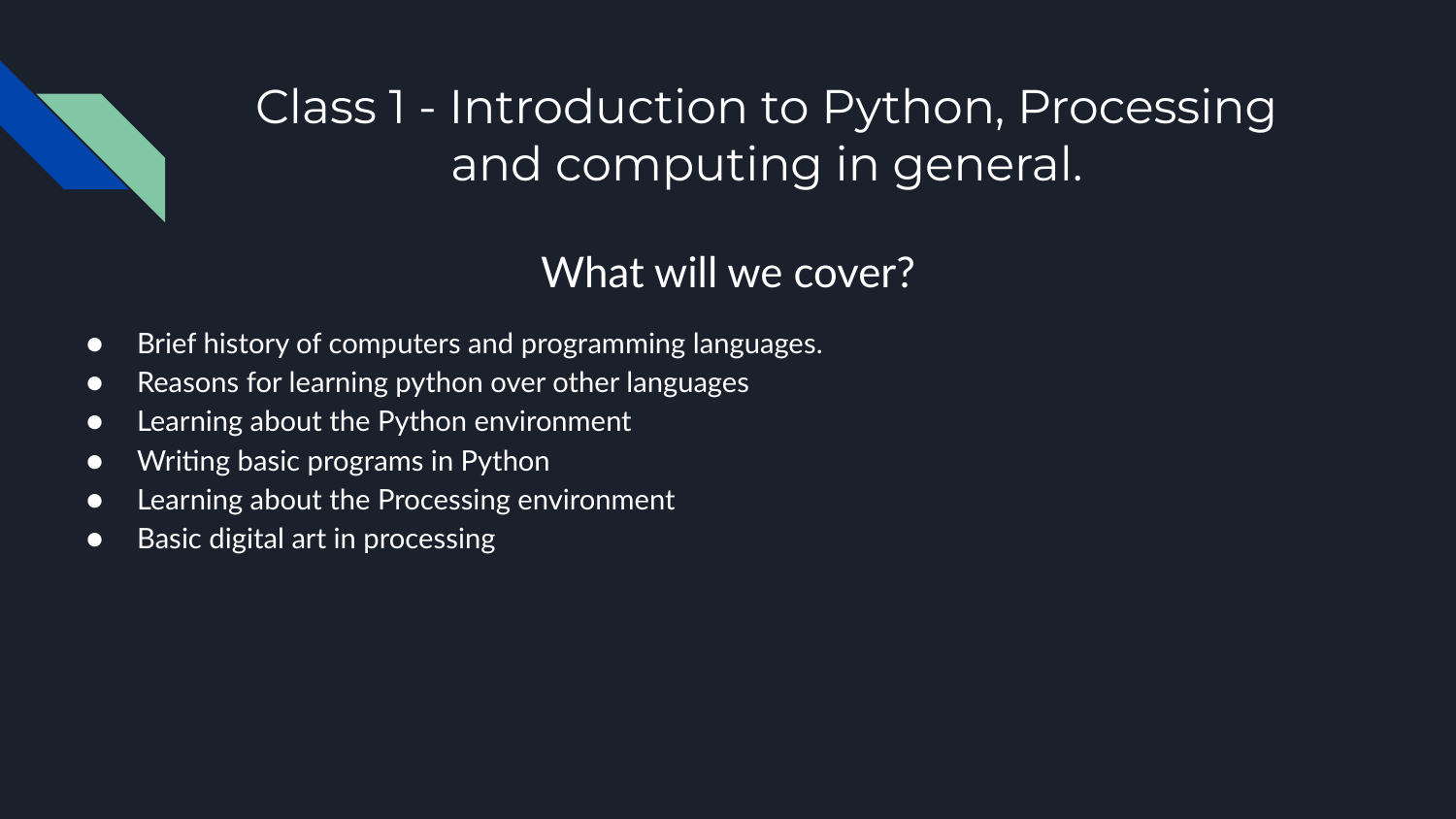

# Class 1 - Introduction to Python, Processing and computing in general.
What will we cover?
Brief history of computers and programming languages.
Reasons for learning python over other languages
Learning about the Python environment
Writing basic programs in Python
Learning about the Processing environment
Basic digital art in processing